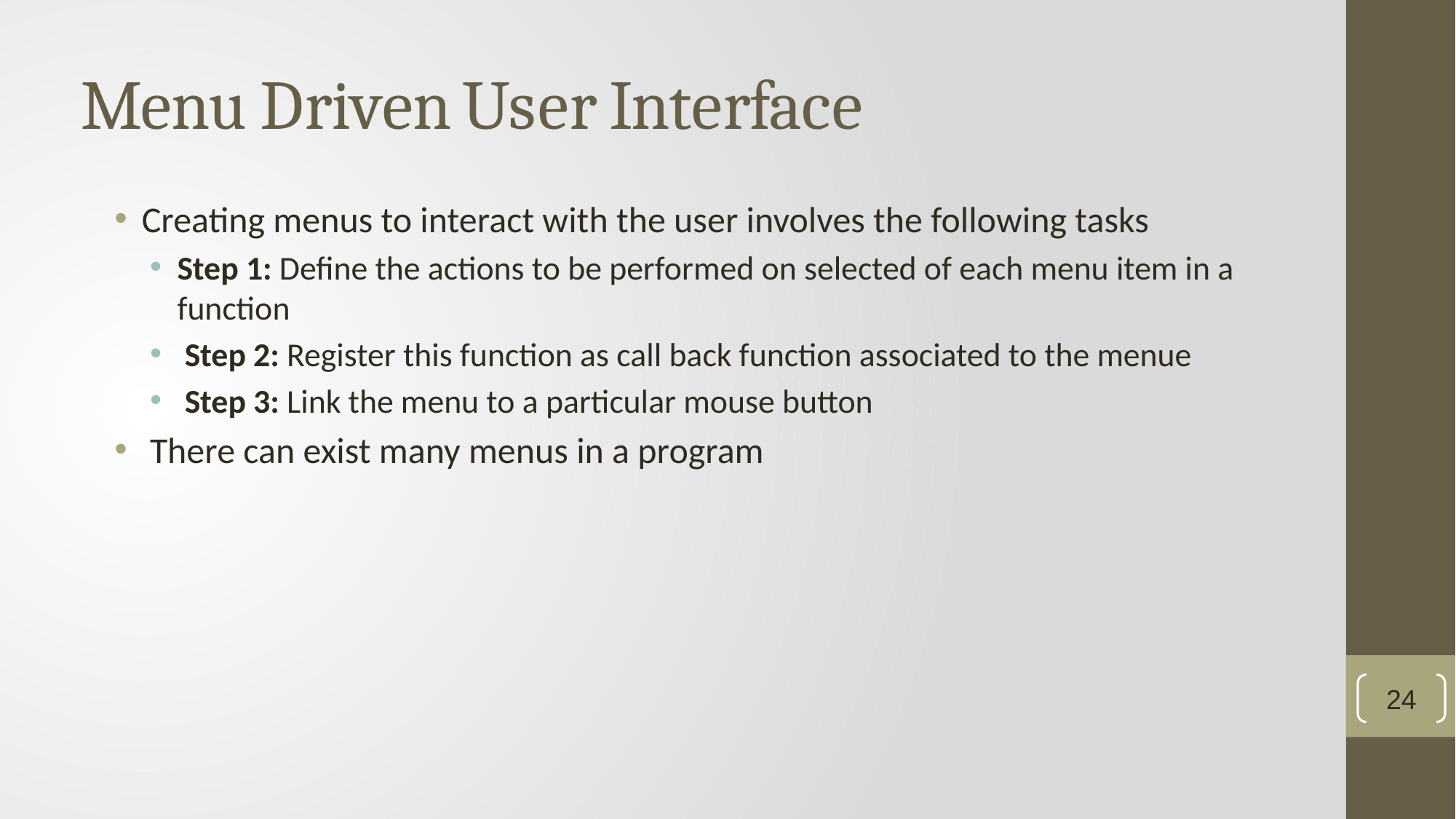

# Menu Driven User Interface
Creating menus to interact with the user involves the following tasks
Step 1: Define the actions to be performed on selected of each menu item in a function
 Step 2: Register this function as call back function associated to the menue
 Step 3: Link the menu to a particular mouse button
 There can exist many menus in a program
24